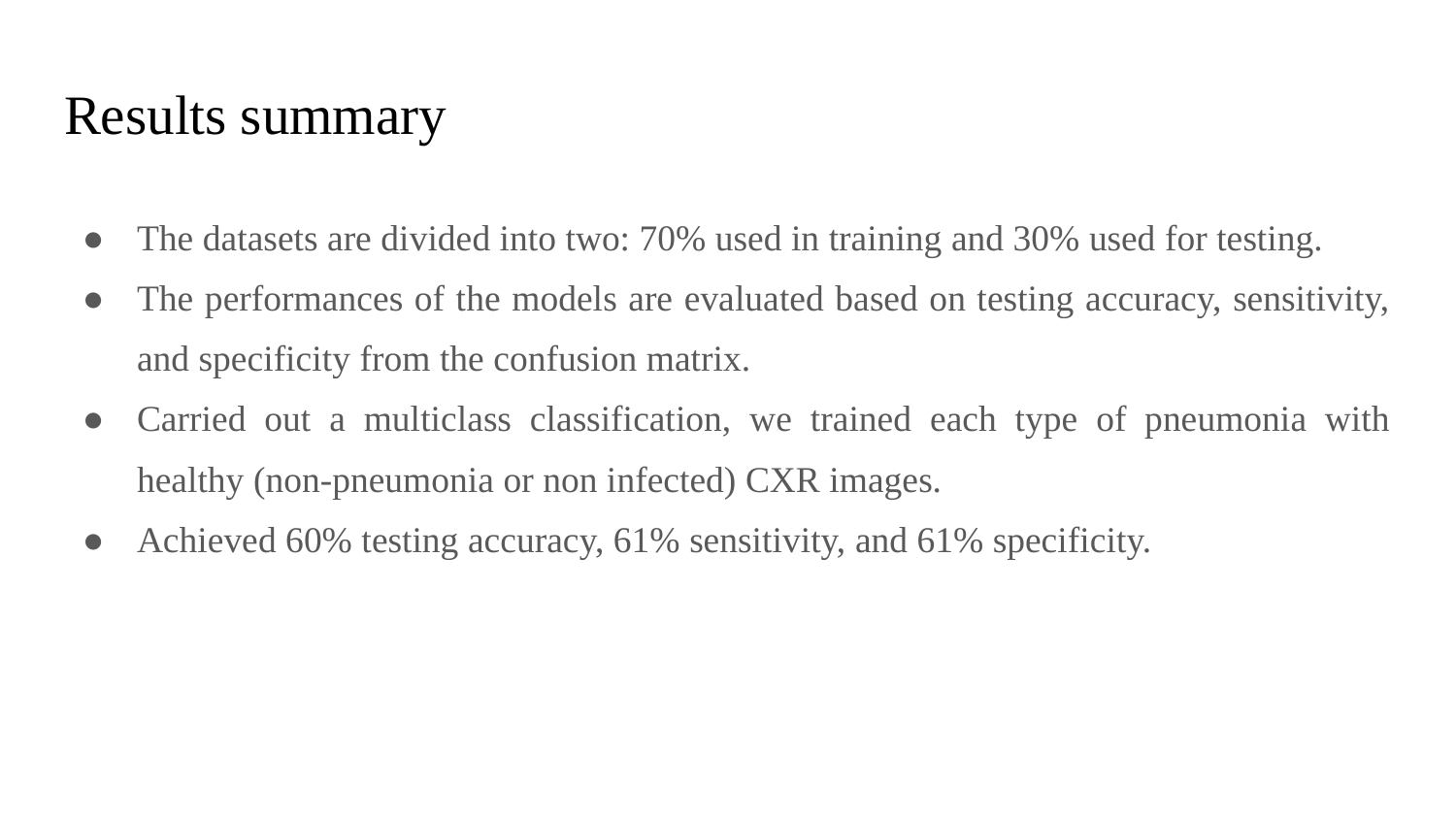

# Results summary

The datasets are divided into two: 70% used in training and 30% used for testing.
The performances of the models are evaluated based on testing accuracy, sensitivity, and specificity from the confusion matrix.
Carried out a multiclass classification, we trained each type of pneumonia with healthy (non-pneumonia or non infected) CXR images.
Achieved 60% testing accuracy, 61% sensitivity, and 61% specificity.